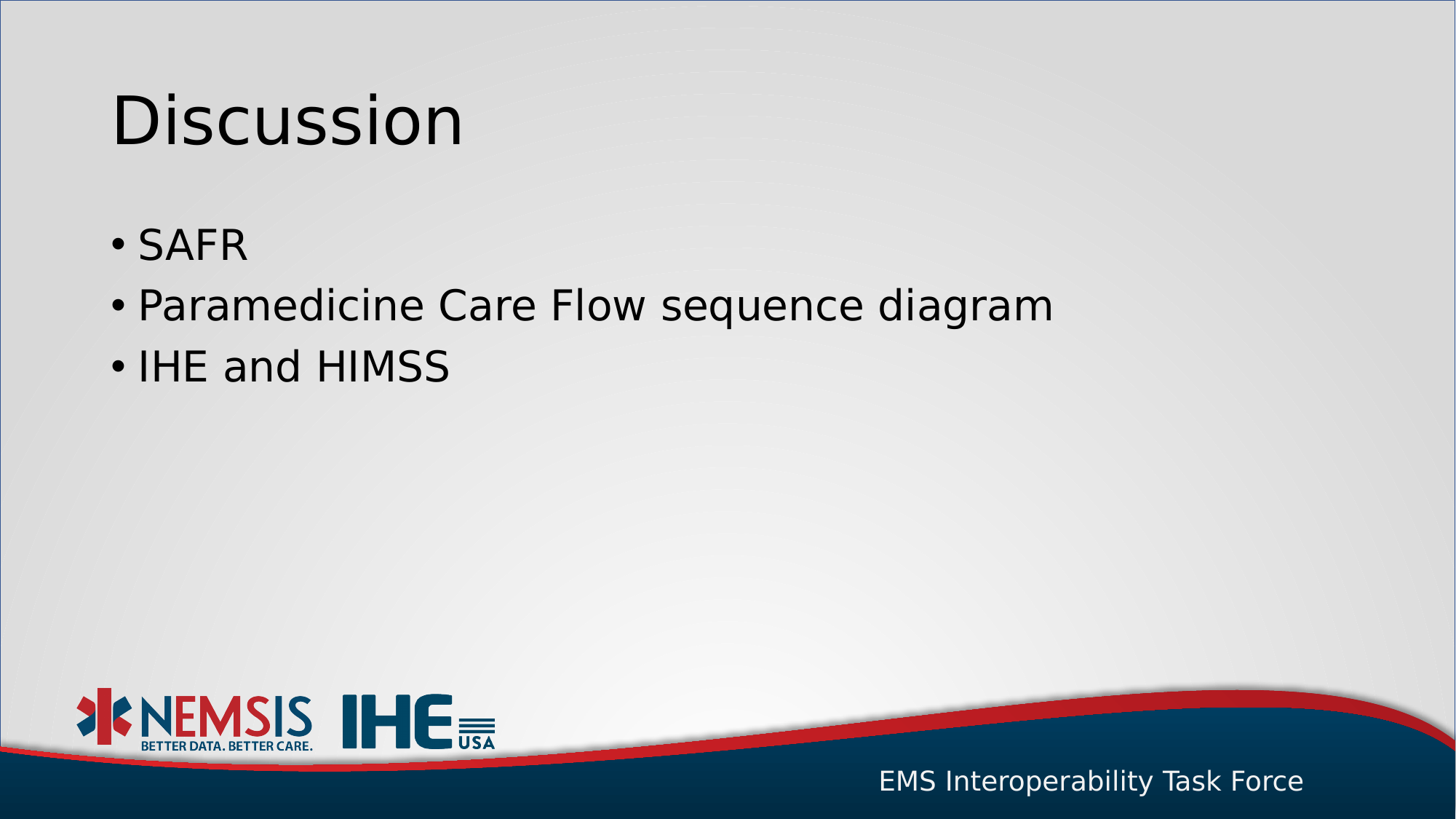

# Discussion
SAFR
Paramedicine Care Flow sequence diagram
IHE and HIMSS